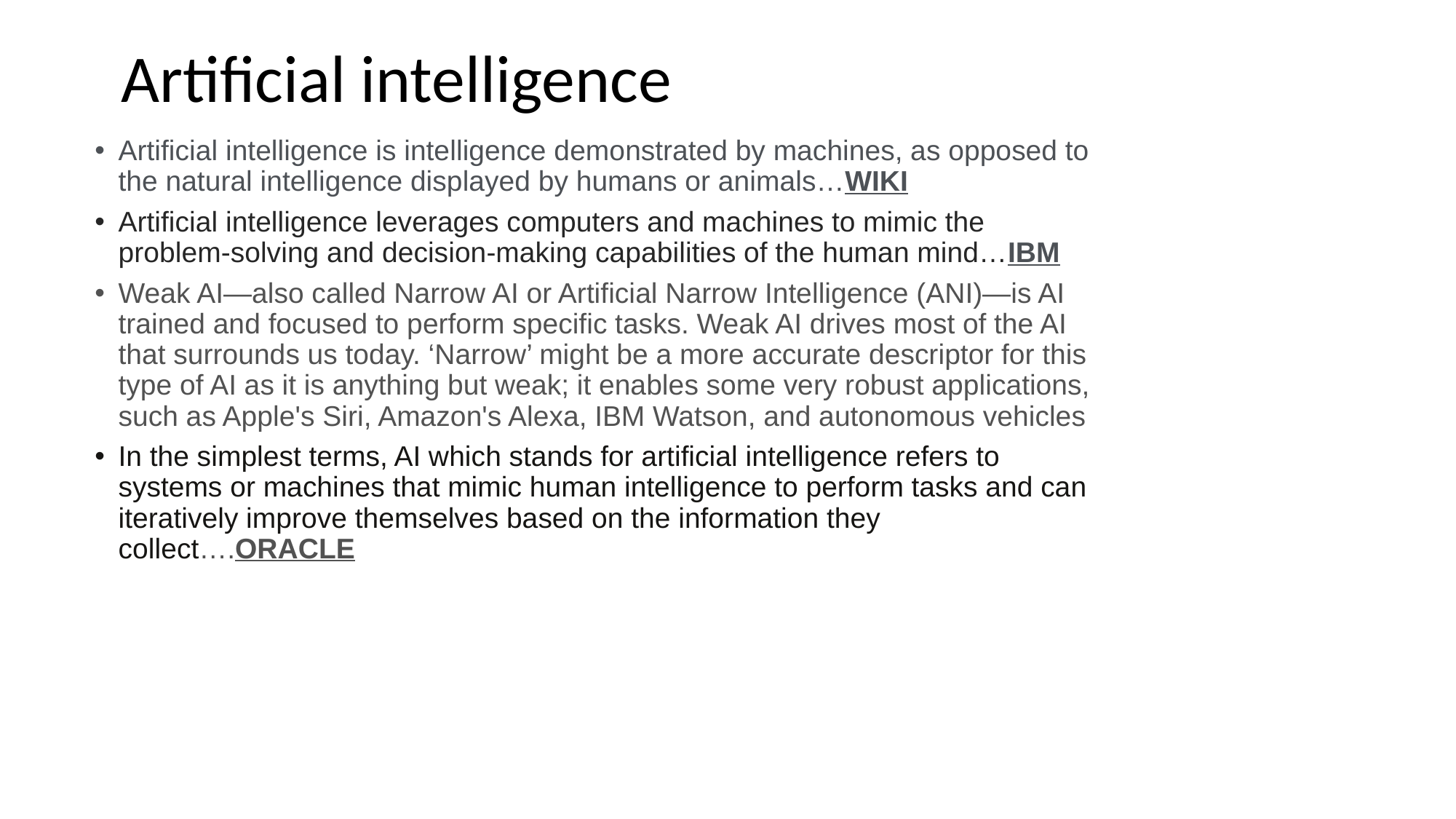

# Artificial intelligence
Artificial intelligence is intelligence demonstrated by machines, as opposed to the natural intelligence displayed by humans or animals…WIKI
Artificial intelligence leverages computers and machines to mimic the problem-solving and decision-making capabilities of the human mind…IBM
Weak AI—also called Narrow AI or Artificial Narrow Intelligence (ANI)—is AI trained and focused to perform specific tasks. Weak AI drives most of the AI that surrounds us today. ‘Narrow’ might be a more accurate descriptor for this type of AI as it is anything but weak; it enables some very robust applications, such as Apple's Siri, Amazon's Alexa, IBM Watson, and autonomous vehicles
In the simplest terms, AI which stands for artificial intelligence refers to systems or machines that mimic human intelligence to perform tasks and can iteratively improve themselves based on the information they collect….ORACLE